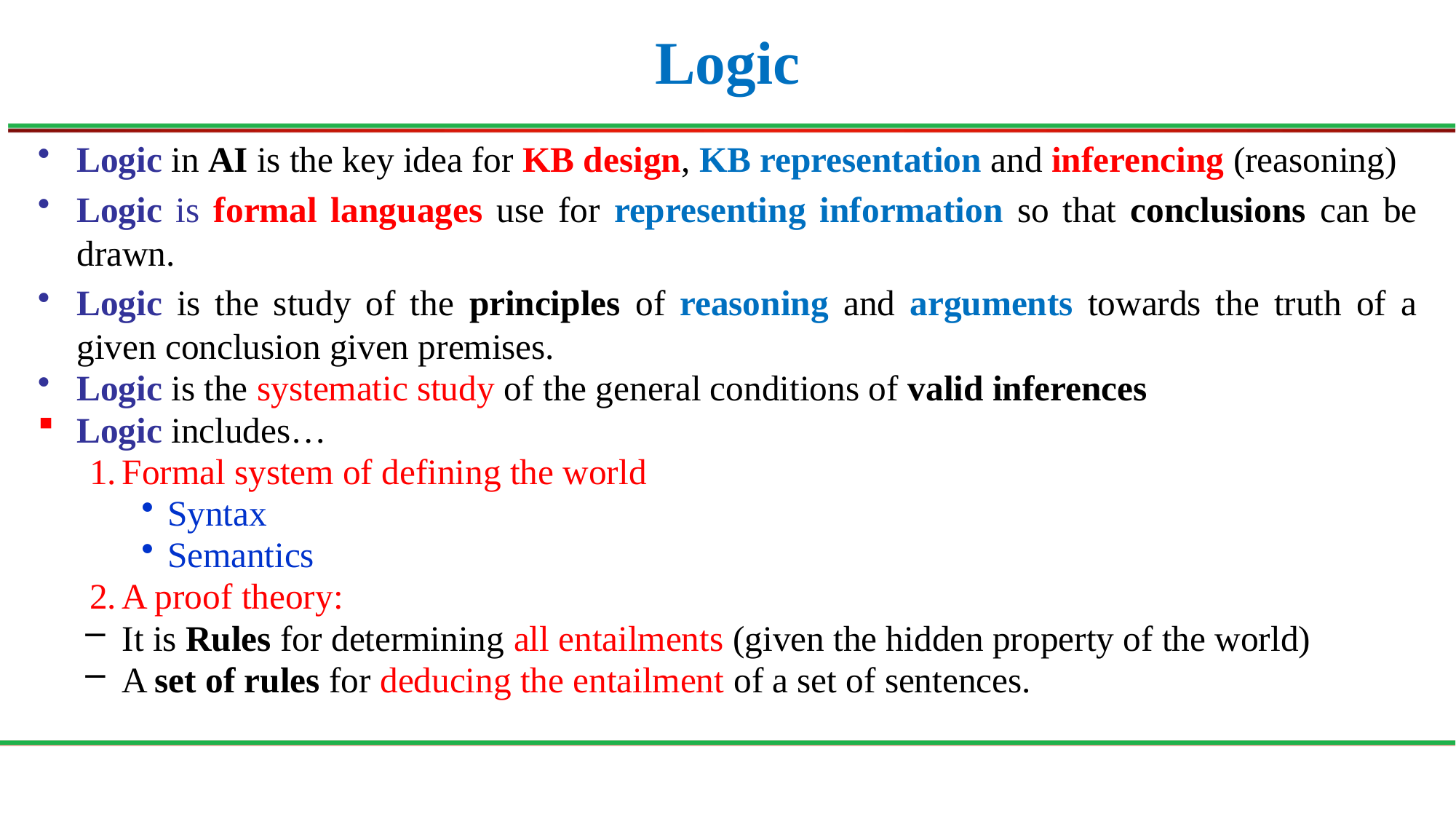

# Logic
Logic in AI is the key idea for KB design, KB representation and inferencing (reasoning)
Logic is formal languages use for representing information so that conclusions can be drawn.
Logic is the study of the principles of reasoning and arguments towards the truth of a given conclusion given premises.
Logic is the systematic study of the general conditions of valid inferences
Logic includes…
Formal system of defining the world
Syntax
Semantics
A proof theory:
It is Rules for determining all entailments (given the hidden property of the world)
A set of rules for deducing the entailment of a set of sentences.